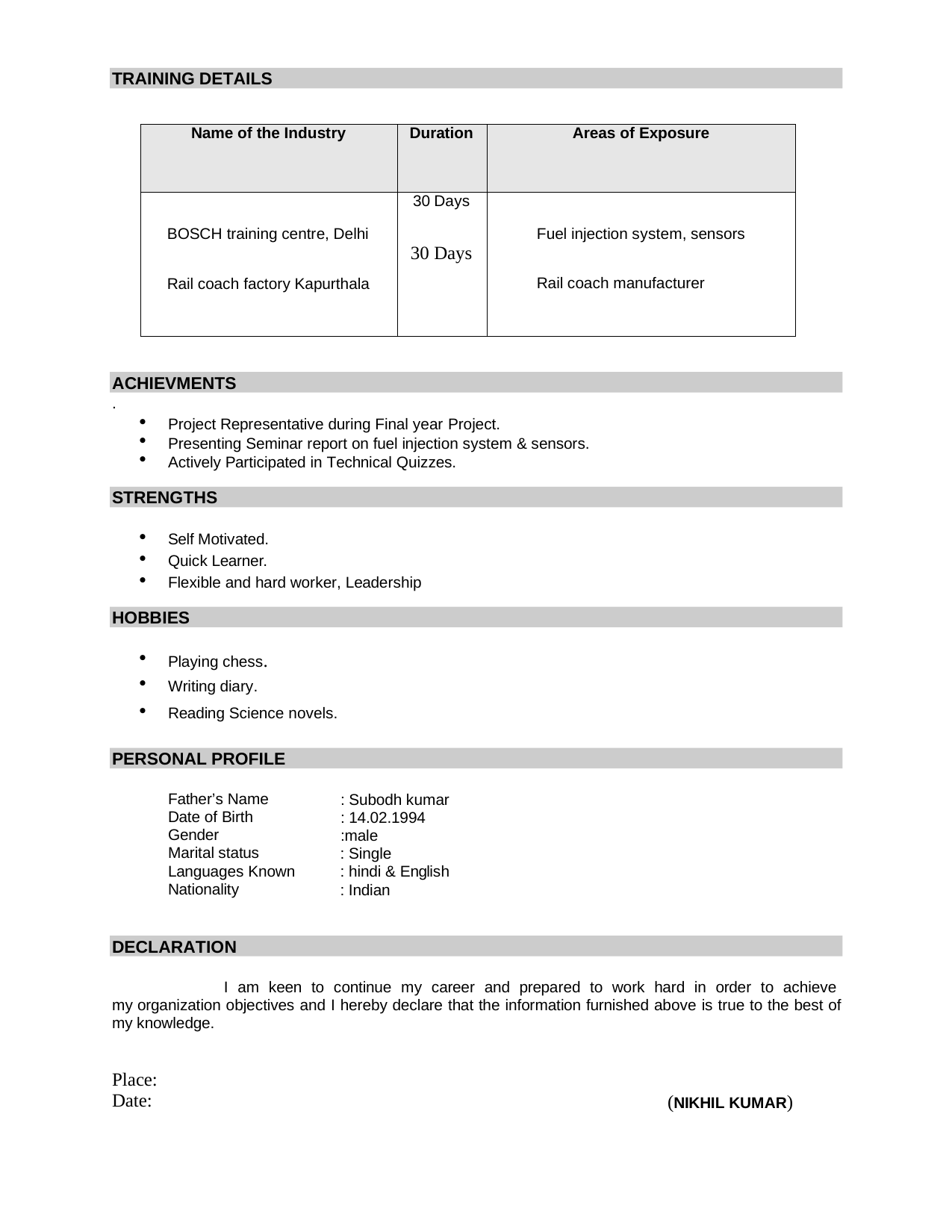

TRAINING DETAILS
| Name of the Industry | Duration | Areas of Exposure |
| --- | --- | --- |
| BOSCH training centre, Delhi Rail coach factory Kapurthala | 30 Days 30 Days | Fuel injection system, sensors Rail coach manufacturer |
ACHIEVMENTS
.
Project Representative during Final year Project.
Presenting Seminar report on fuel injection system & sensors.
Actively Participated in Technical Quizzes.
STRENGTHS
Self Motivated.
Quick Learner.
Flexible and hard worker, Leadership
HOBBIES
Playing chess.
Writing diary.
Reading Science novels.
PERSONAL PROFILE
Father’s Name Date of Birth Gender  Marital status
Languages Known Nationality
: Subodh kumar
: 14.02.1994
:male
: Single
: hindi & English
: Indian
DECLARATION
I  am  keen  to  continue  my  career  and  prepared  to  work  hard  in  order  to  achieve  my organization objectives and I hereby declare that the information furnished above is true to the best of my knowledge.
Place: Date:
(NIKHIL KUMAR)